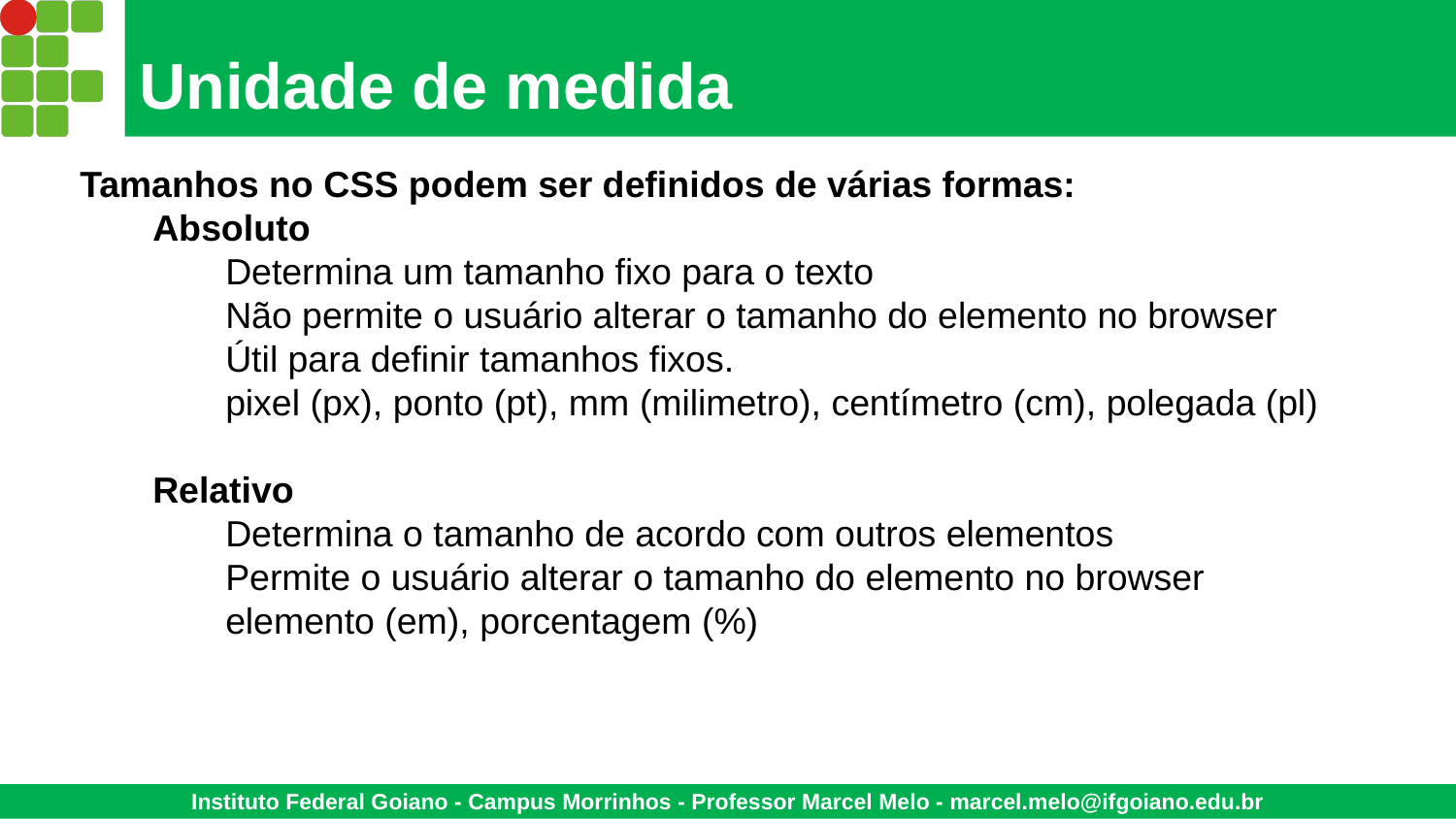

# Unidade de medida
Tamanhos no CSS podem ser definidos de várias formas:
Absoluto
Determina um tamanho fixo para o texto
Não permite o usuário alterar o tamanho do elemento no browser
Útil para definir tamanhos fixos.
pixel (px), ponto (pt), mm (milimetro), centímetro (cm), polegada (pl)

Relativo
Determina o tamanho de acordo com outros elementos
Permite o usuário alterar o tamanho do elemento no browser
elemento (em), porcentagem (%)